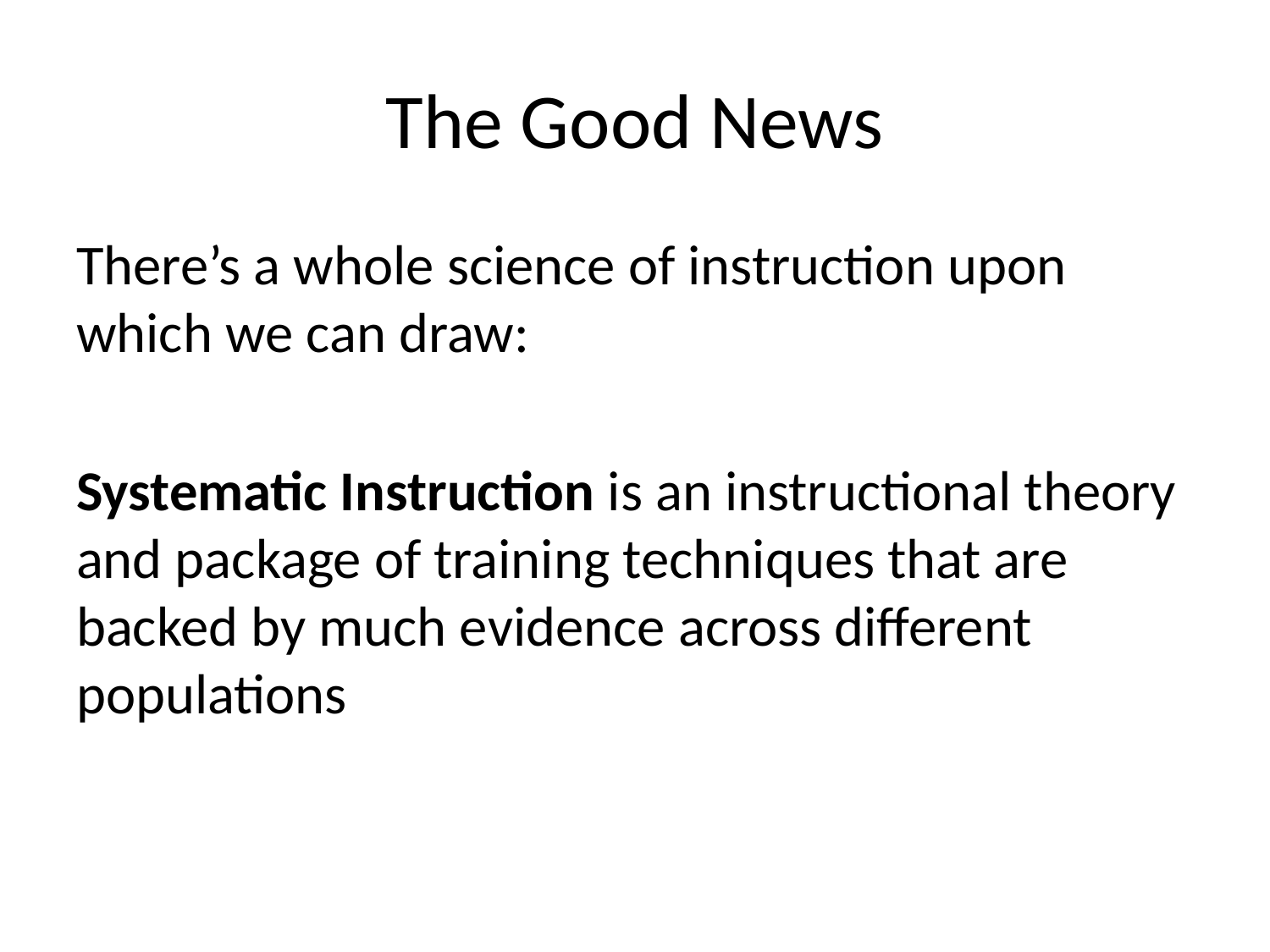

# The Good News
There’s a whole science of instruction upon which we can draw:

Systematic Instruction is an instructional theory and package of training techniques that are backed by much evidence across different populations